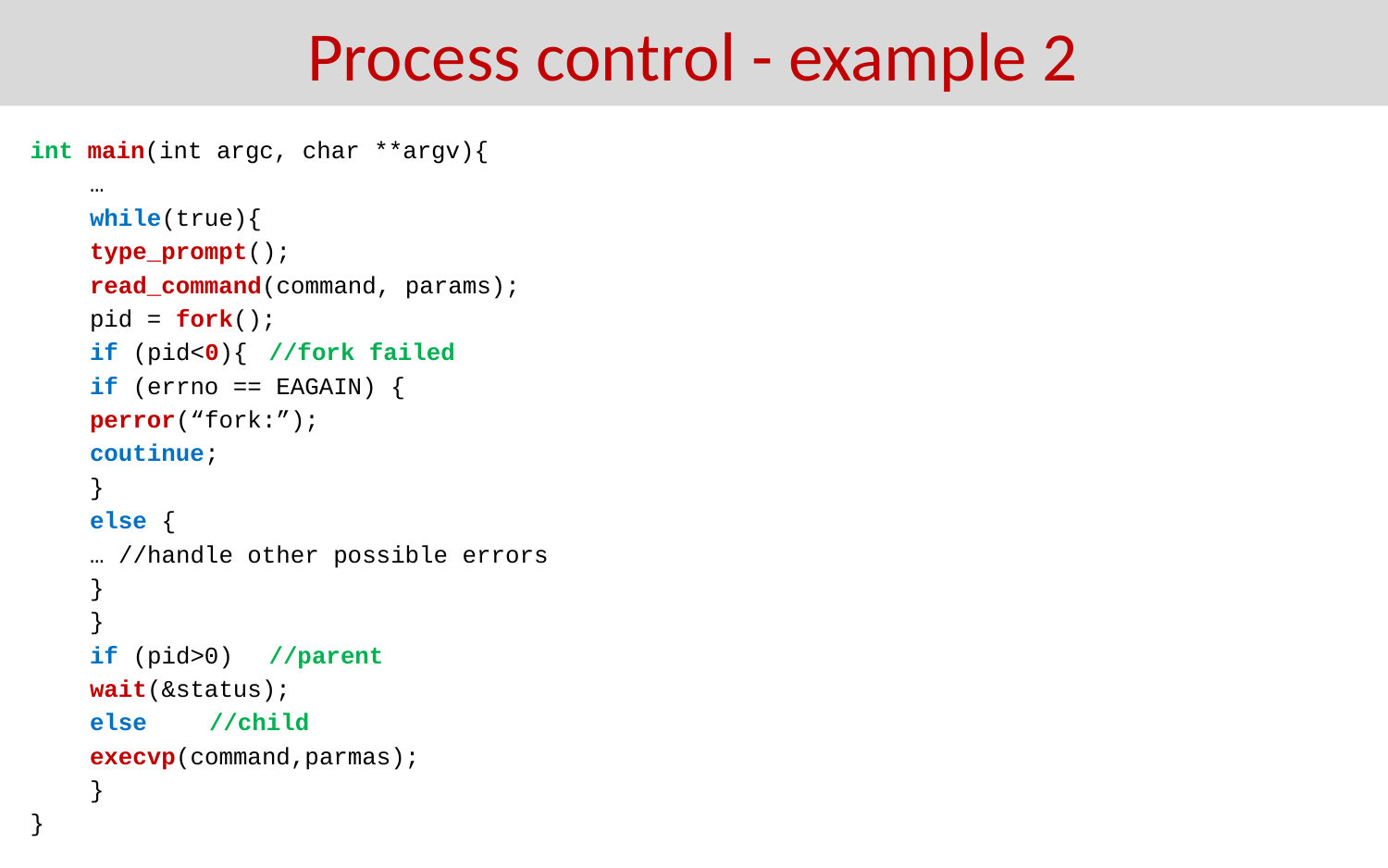

# Process control - example 2
int main(int argc, char **argv){
	…
	while(true){
		type_prompt();
		read_command(command, params);
		pid = fork();
		if (pid<0){	//fork failed
			if (errno == EAGAIN) {
				perror(“fork:”);
				coutinue;
			}
			else {
				… //handle other possible errors
			}
		}
		if (pid>0) 	//parent
			wait(&status);
		else 		//child
			execvp(command,parmas);
	}
}